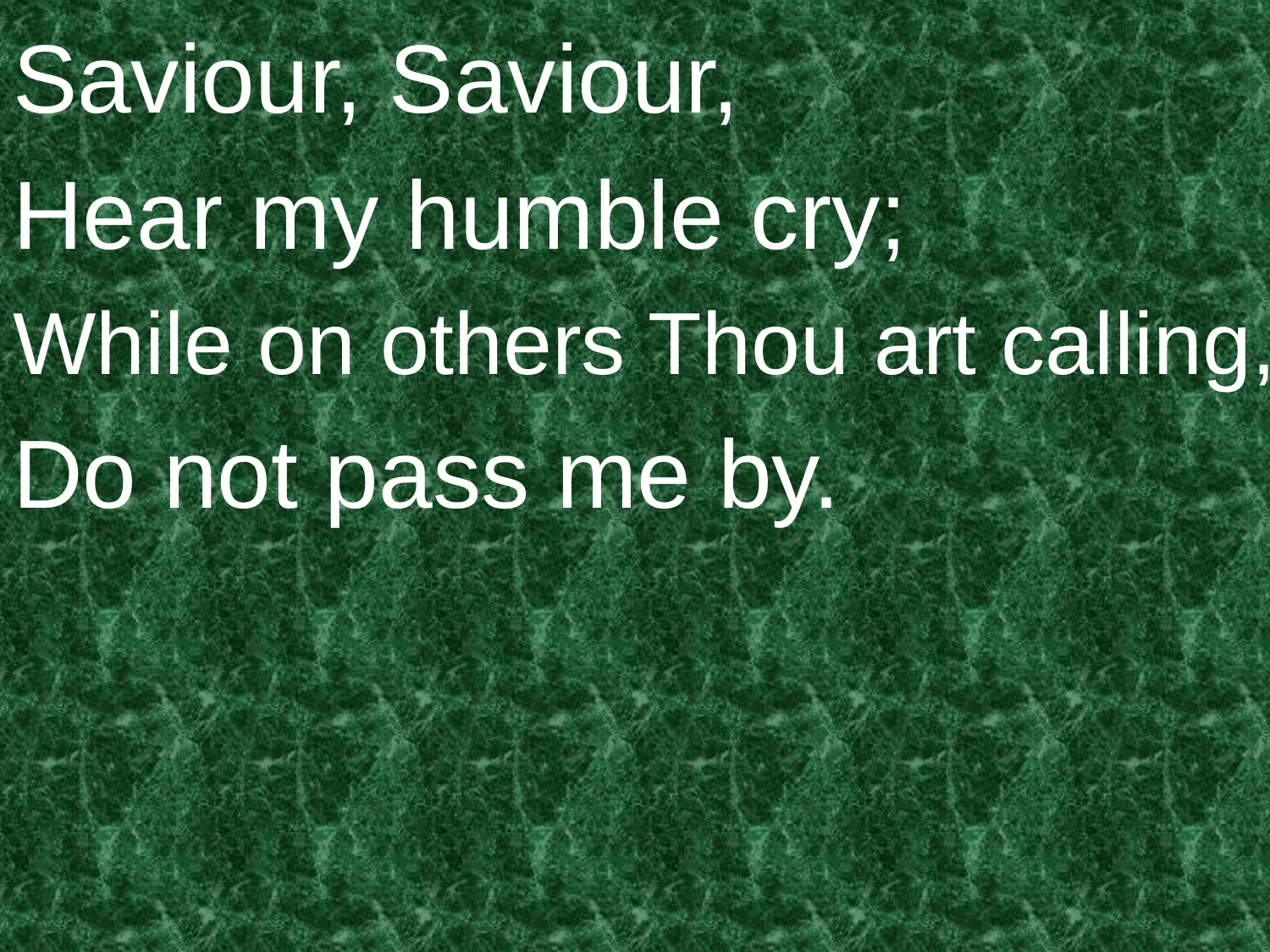

Saviour, Saviour,
Hear my humble cry;
While on others Thou art calling,
Do not pass me by.